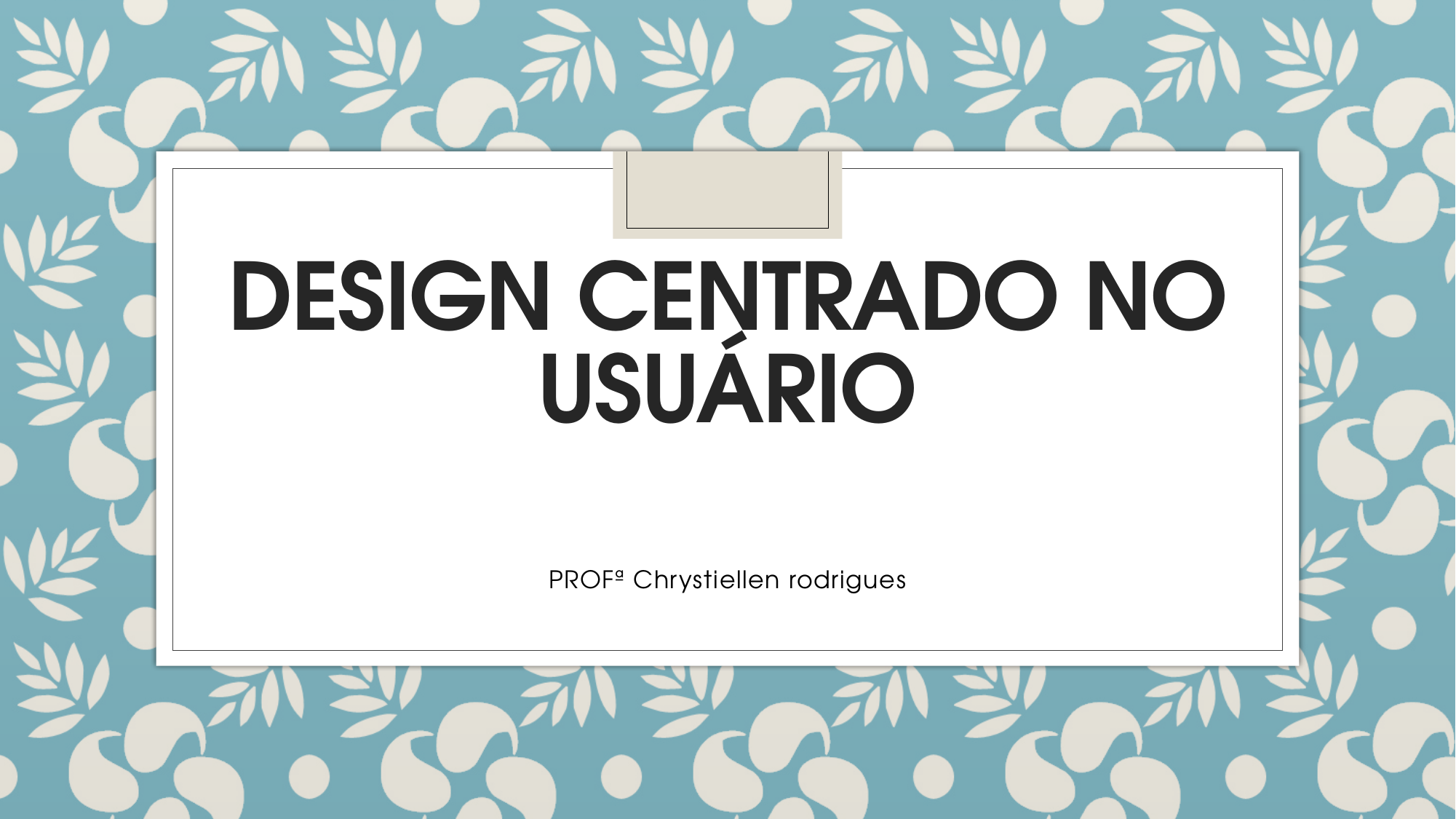

# Design Centrado no Usuário
PROFª Chrystiellen rodrigues